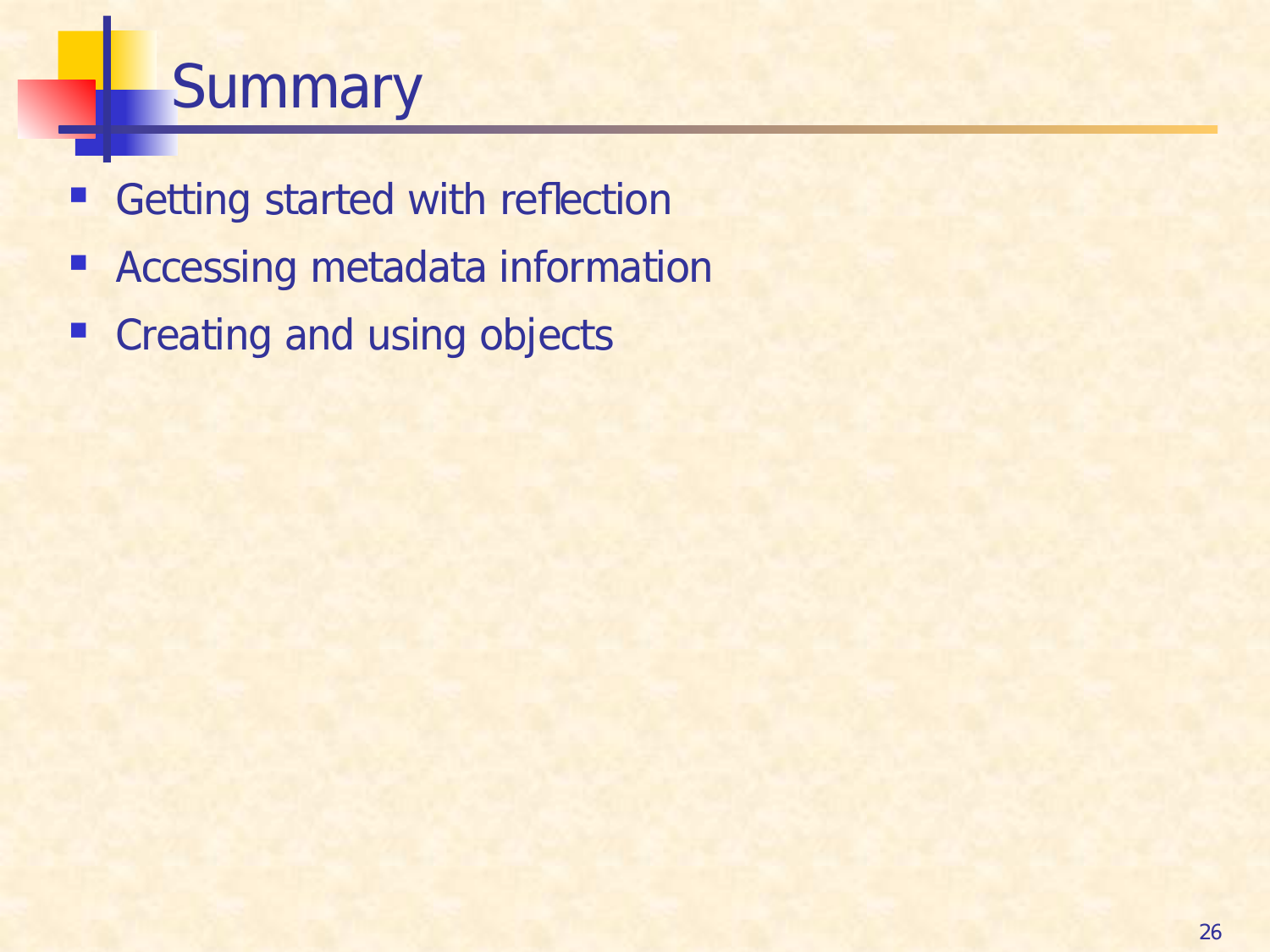

# Summary
Getting started with reflection
Accessing metadata information
Creating and using objects
26